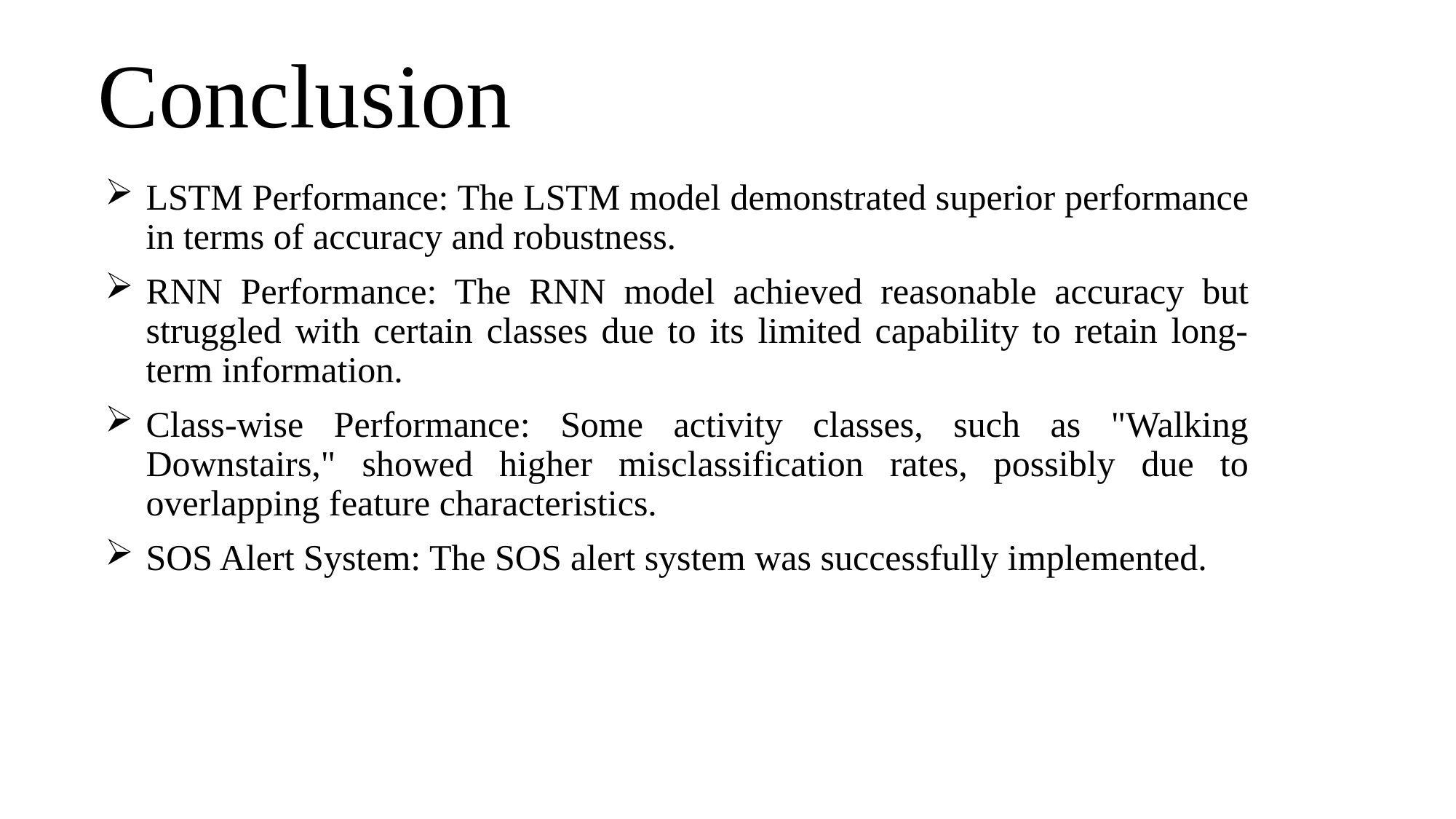

# Conclusion
LSTM Performance: The LSTM model demonstrated superior performance in terms of accuracy and robustness.
RNN Performance: The RNN model achieved reasonable accuracy but struggled with certain classes due to its limited capability to retain long-term information.
Class-wise Performance: Some activity classes, such as "Walking Downstairs," showed higher misclassification rates, possibly due to overlapping feature characteristics.
SOS Alert System: The SOS alert system was successfully implemented.